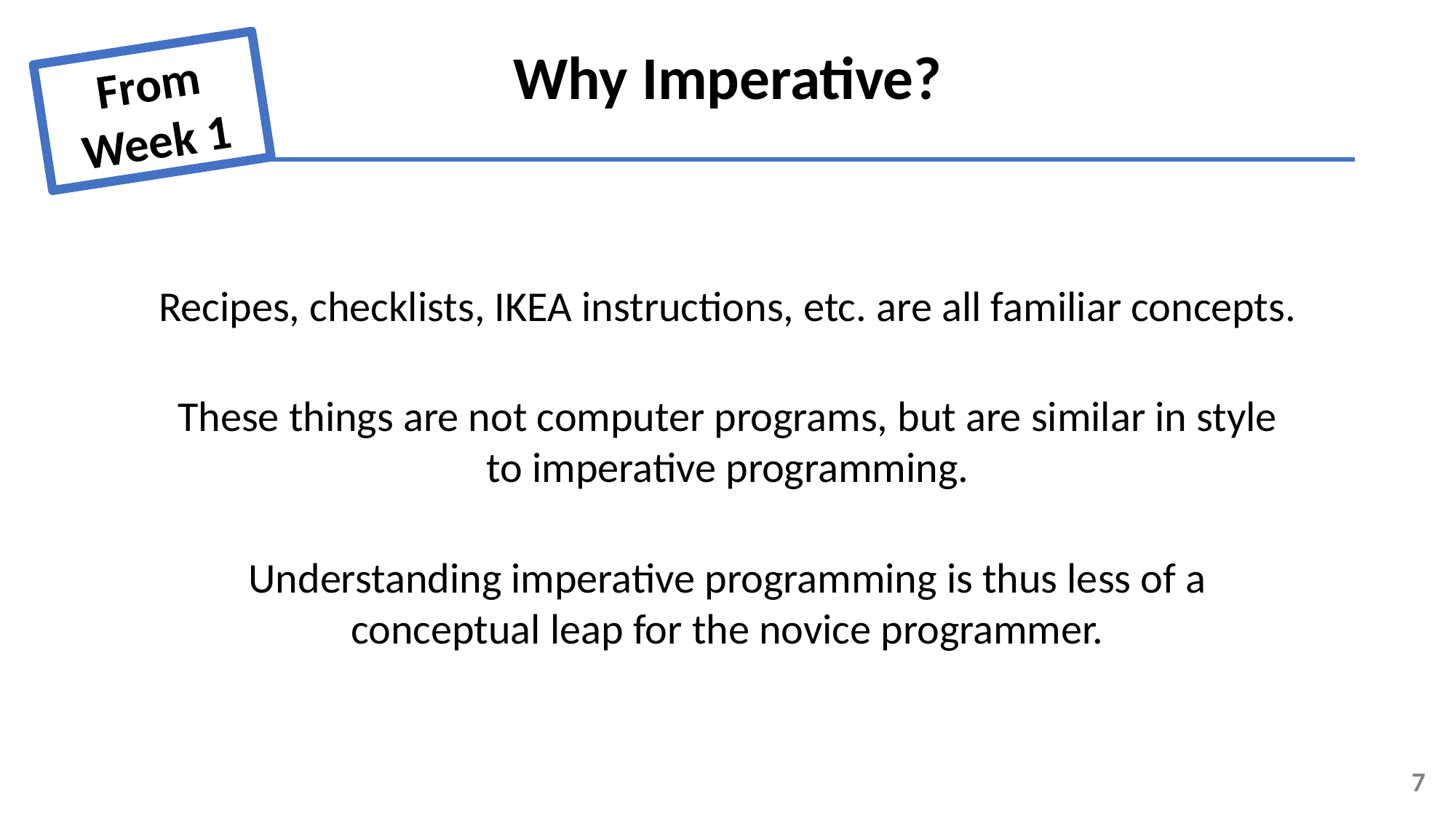

Why Imperative?
From Week 1
Recipes, checklists, IKEA instructions, etc. are all familiar concepts.
These things are not computer programs, but are similar in style to imperative programming.
Understanding imperative programming is thus less of a conceptual leap for the novice programmer.
7